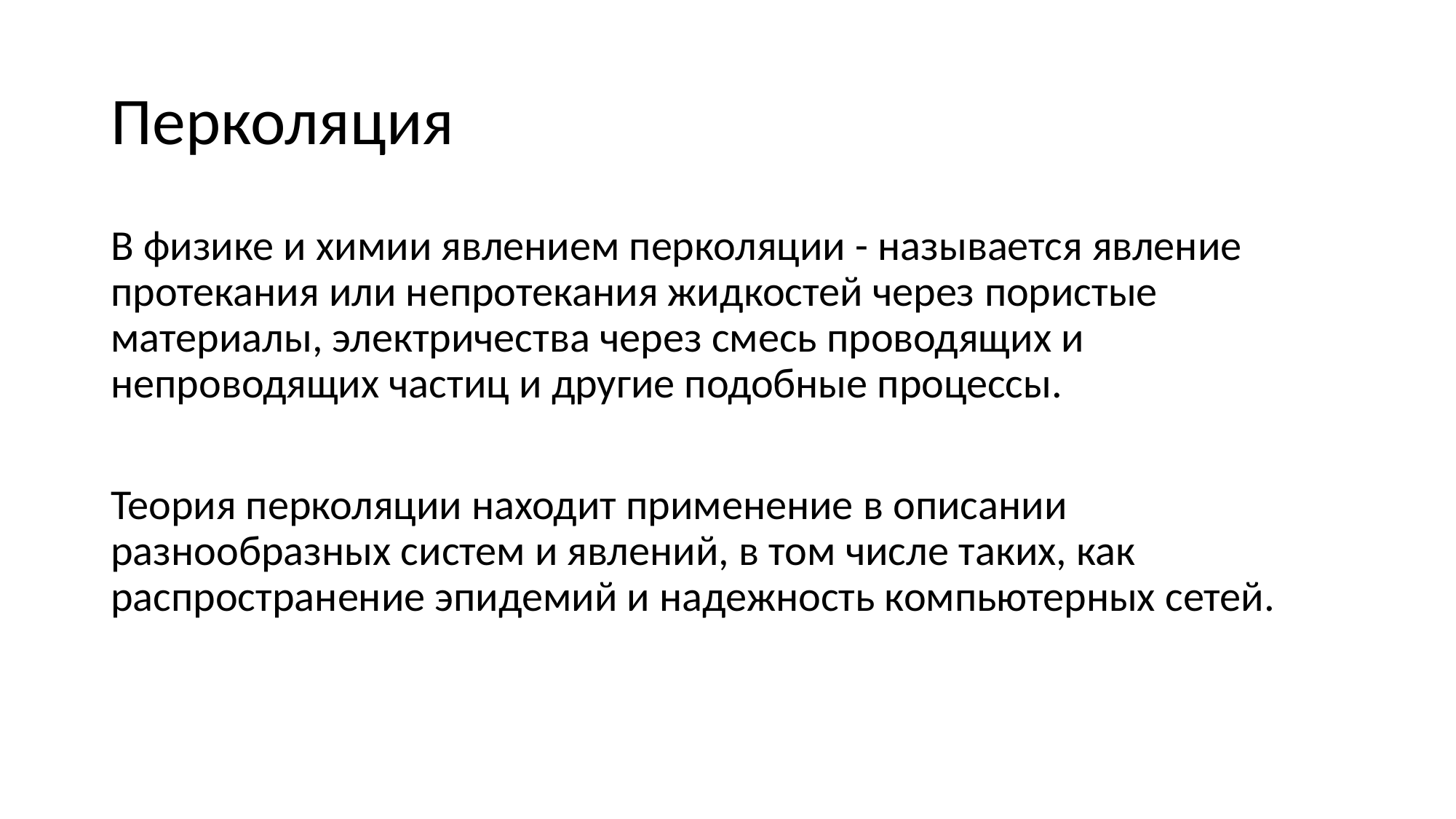

# Перколяция
В физике и химии явлением перколяции - называется явление протекания или непротекания жидкостей через пористые материалы, электричества через смесь проводящих и непроводящих частиц и другие подобные процессы.

Теория перколяции находит применение в описании разнообразных систем и явлений, в том числе таких, как распространение эпидемий и надежность компьютерных сетей.